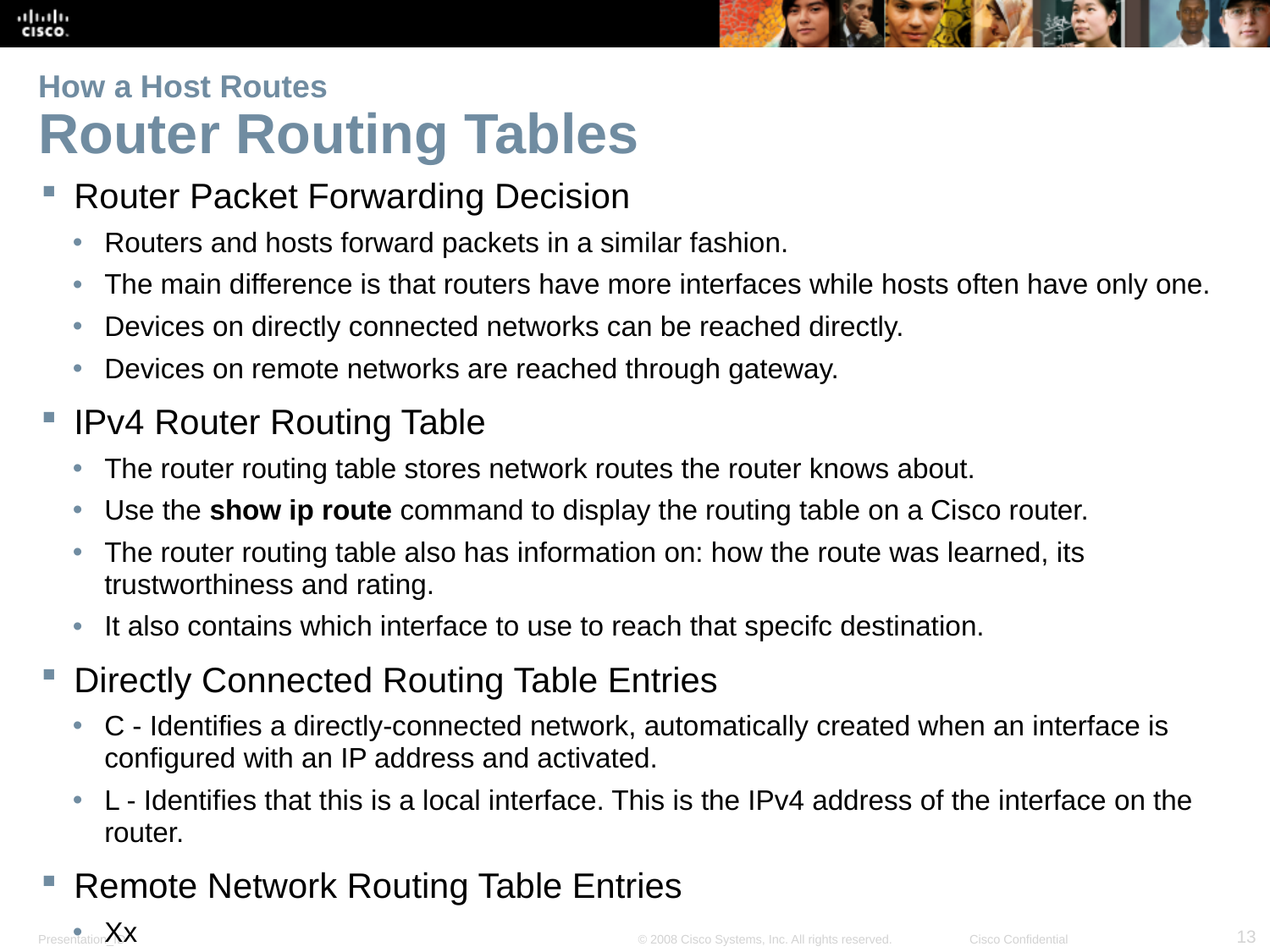

# How a Host Routes Router Routing Tables
Router Packet Forwarding Decision
Routers and hosts forward packets in a similar fashion.
The main difference is that routers have more interfaces while hosts often have only one.
Devices on directly connected networks can be reached directly.
Devices on remote networks are reached through gateway.
IPv4 Router Routing Table
The router routing table stores network routes the router knows about.
Use the show ip route command to display the routing table on a Cisco router.
The router routing table also has information on: how the route was learned, its trustworthiness and rating.
It also contains which interface to use to reach that specifc destination.
Directly Connected Routing Table Entries
C - Identifies a directly-connected network, automatically created when an interface is configured with an IP address and activated.
L - Identifies that this is a local interface. This is the IPv4 address of the interface on the router.
Remote Network Routing Table Entries
Xx
Next-Hop Address
xx